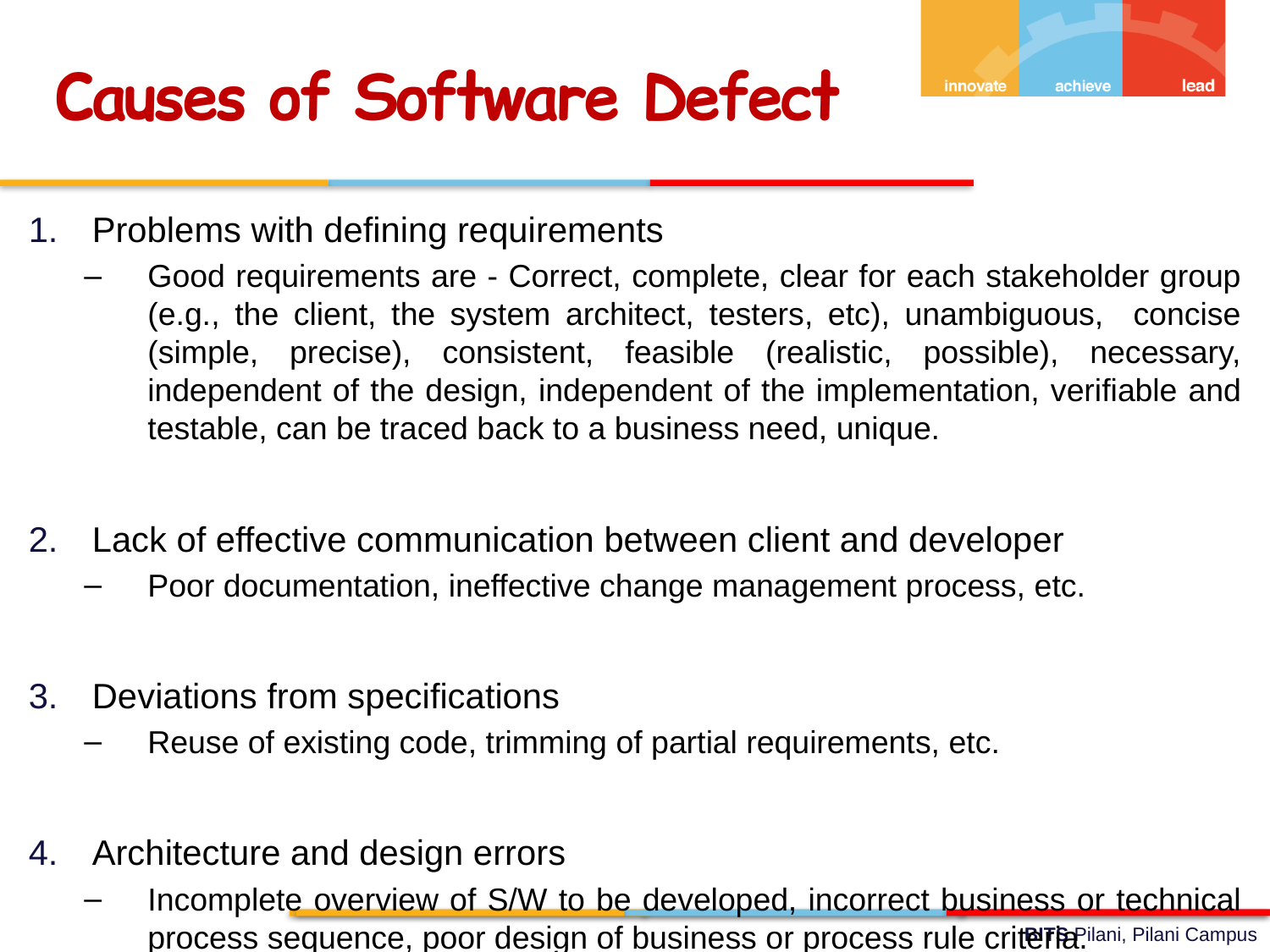

Causes of Software Defect
Problems with defining requirements
Good requirements are - Correct, complete, clear for each stakeholder group (e.g., the client, the system architect, testers, etc), unambiguous,  concise (simple, precise), consistent, feasible (realistic, possible), necessary, independent of the design, independent of the implementation, verifiable and testable, can be traced back to a business need, unique.

Lack of effective communication between client and developer
Poor documentation, ineffective change management process, etc.

Deviations from specifications
Reuse of existing code, trimming of partial requirements, etc.

Architecture and design errors
Incomplete overview of S/W to be developed, incorrect business or technical process sequence, poor design of business or process rule criteria.